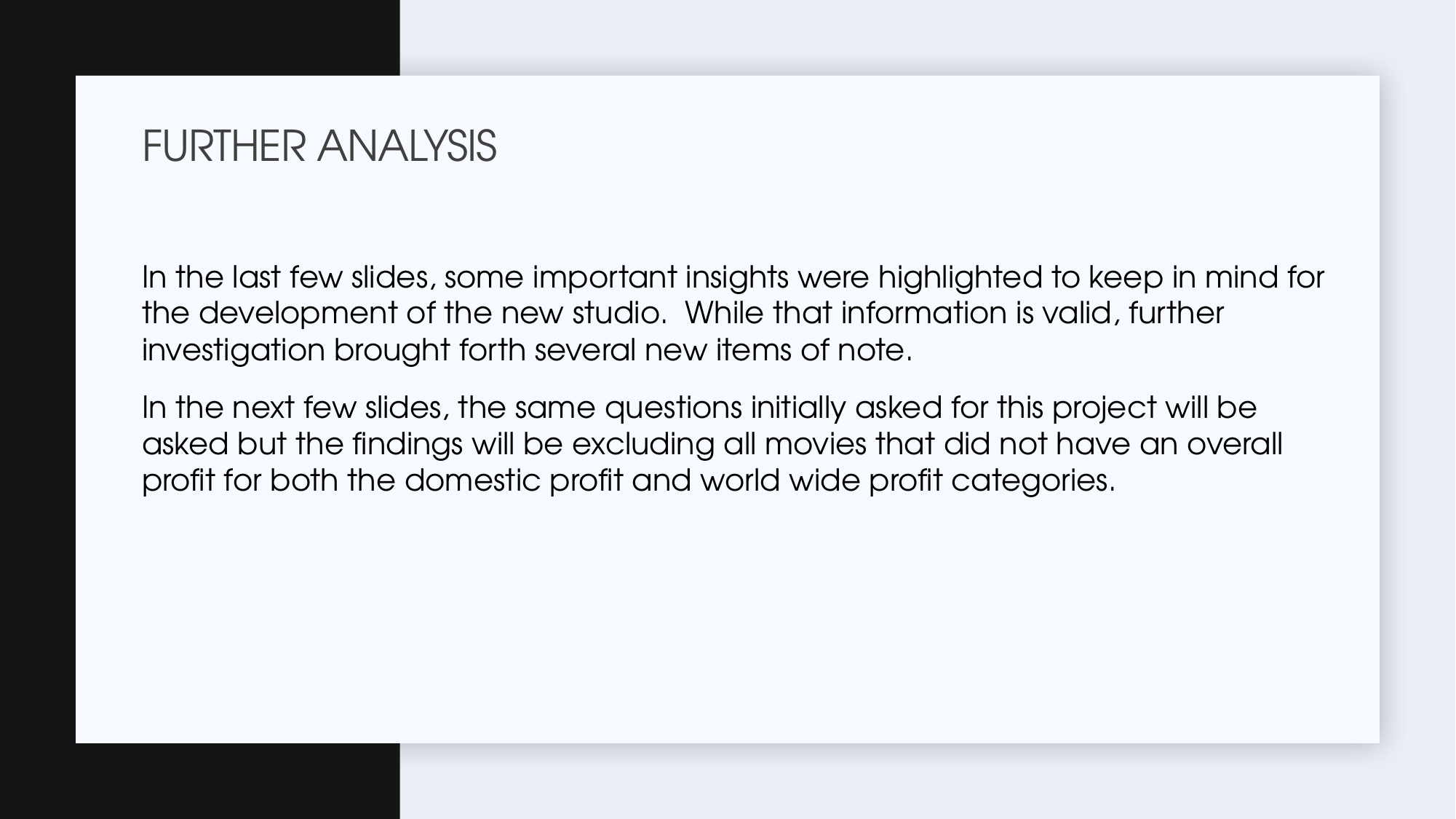

# Further Analysis
In the last few slides, some important insights were highlighted to keep in mind for the development of the new studio.  While that information is valid, further investigation brought forth several new items of note.
In the next few slides, the same questions initially asked for this project will be asked but the findings will be excluding all movies that did not have an overall profit for both the domestic profit and world wide profit categories.